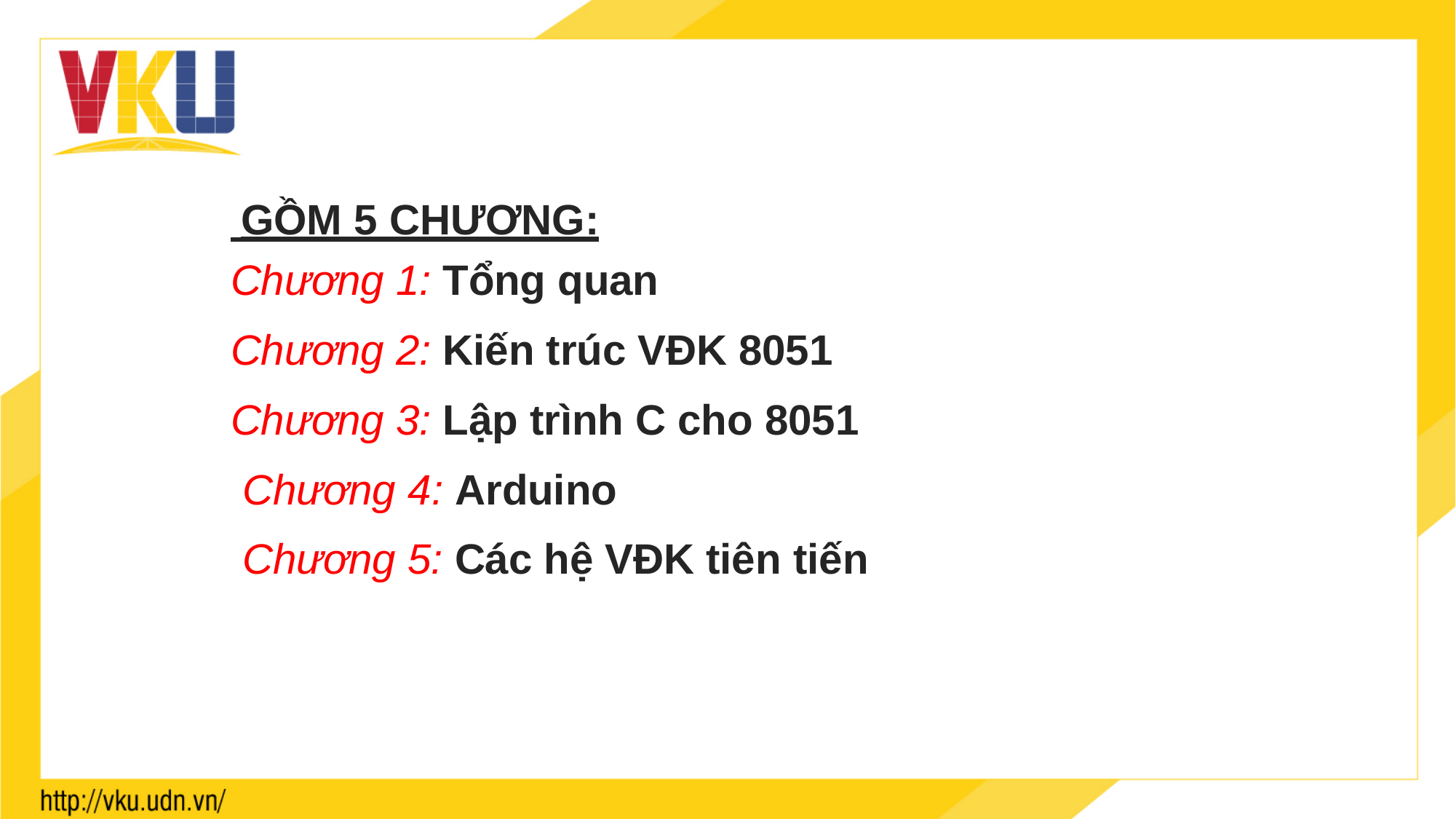

GỒM 5 CHƯƠNG:
Chương 1: Tổng quan
Chương 2: Kiến trúc VĐK 8051
Chương 3: Lập trình C cho 8051
 Chương 4: Arduino
 Chương 5: Các hệ VĐK tiên tiến
3